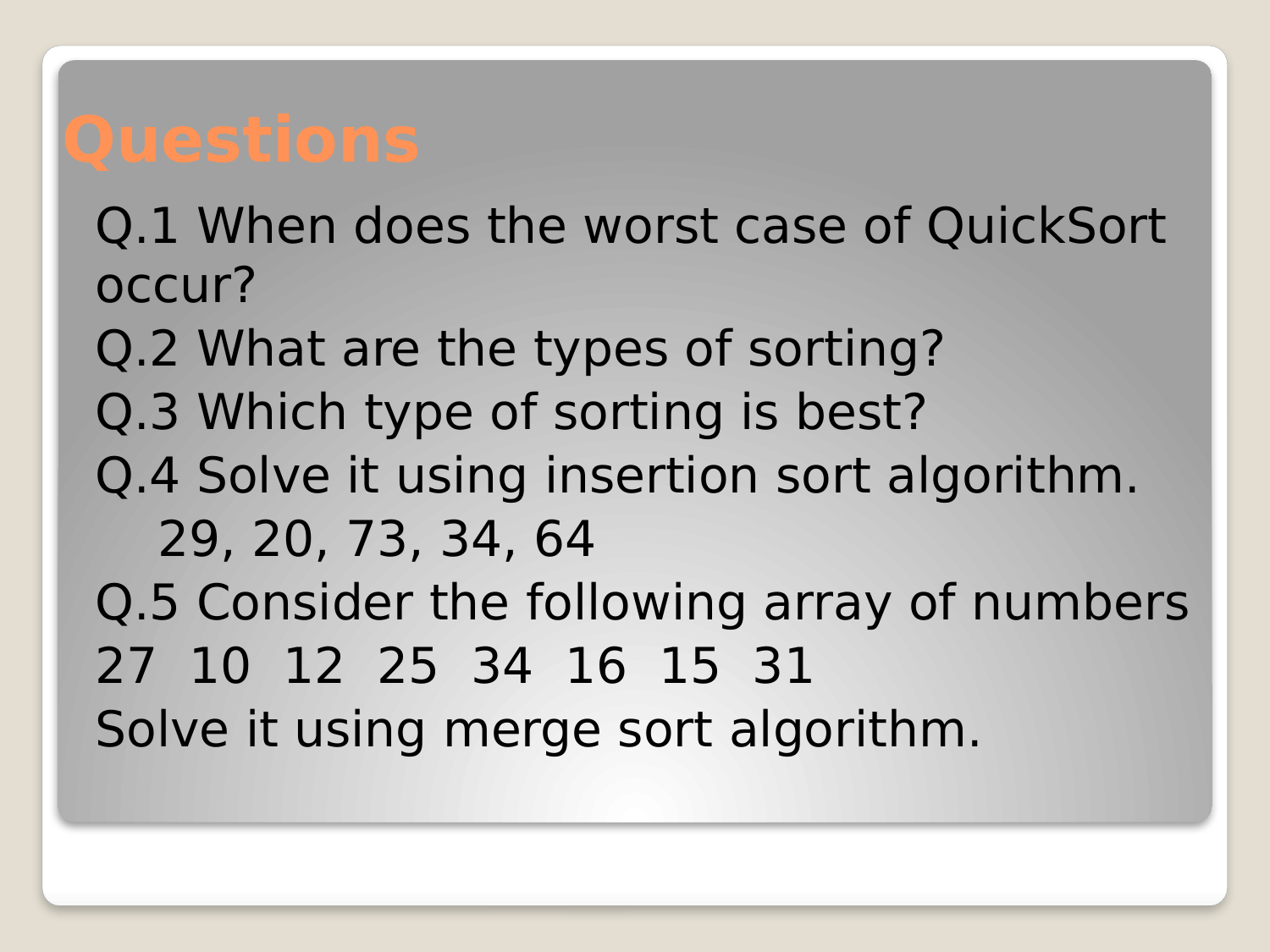

# Questions
Q.1 When does the worst case of QuickSort occur?
Q.2 What are the types of sorting?
Q.3 Which type of sorting is best?
Q.4 Solve it using insertion sort algorithm.
    29, 20, 73, 34, 64
Q.5 Consider the following array of numbers
27  10  12  25  34  16  15  31
Solve it using merge sort algorithm.